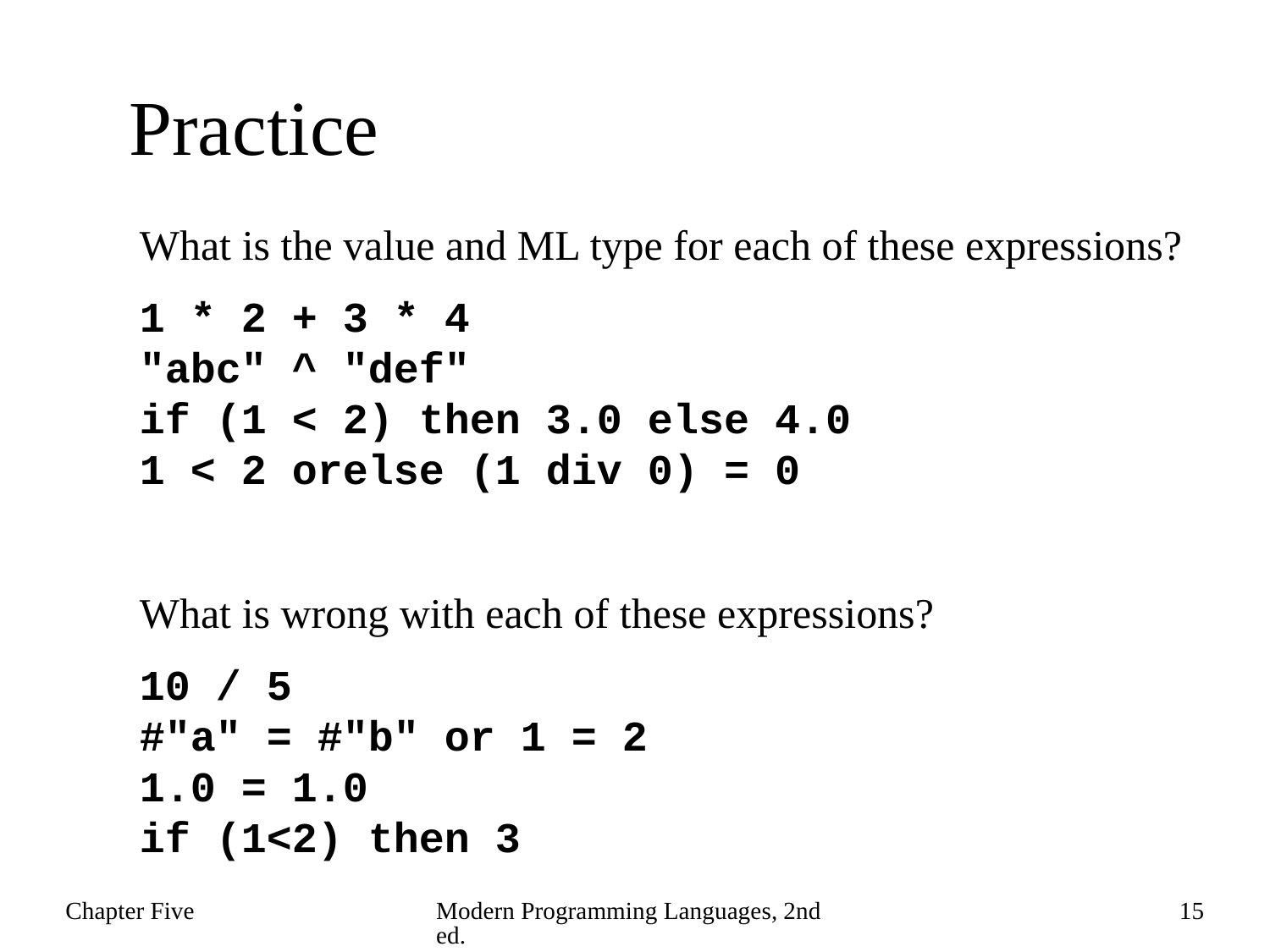

# Practice
What is the value and ML type for each of these expressions?
1 * 2 + 3 * 4
"abc" ^ "def"
if (1 < 2) then 3.0 else 4.0
1 < 2 orelse (1 div 0) = 0

What is wrong with each of these expressions?
10 / 5
#"a" = #"b" or 1 = 2
1.0 = 1.0
if (1<2) then 3
Chapter Five
Modern Programming Languages, 2nd ed.
15